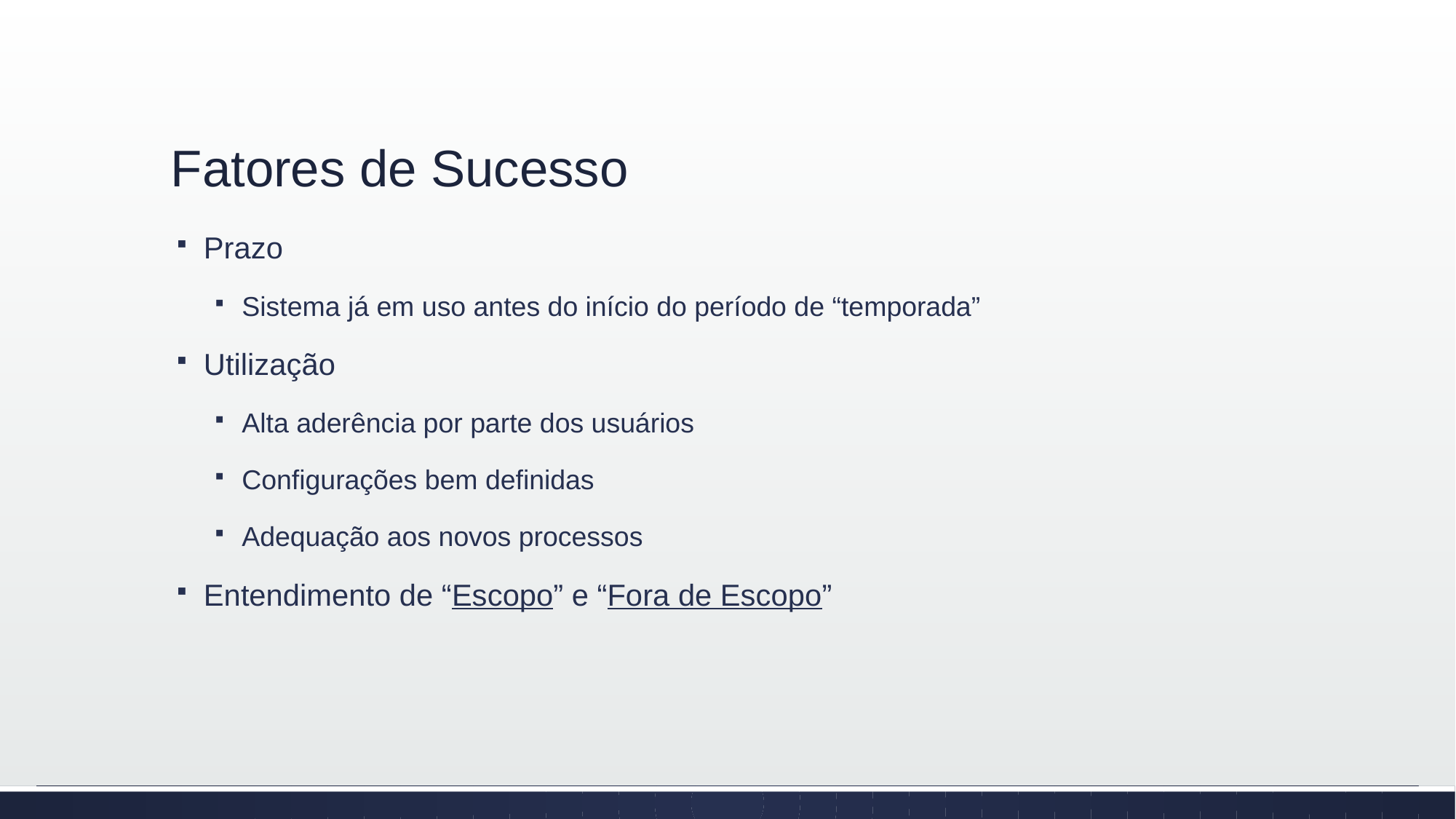

# Fatores de Sucesso
Prazo
Sistema já em uso antes do início do período de “temporada”
Utilização
Alta aderência por parte dos usuários
Configurações bem definidas
Adequação aos novos processos
Entendimento de “Escopo” e “Fora de Escopo”